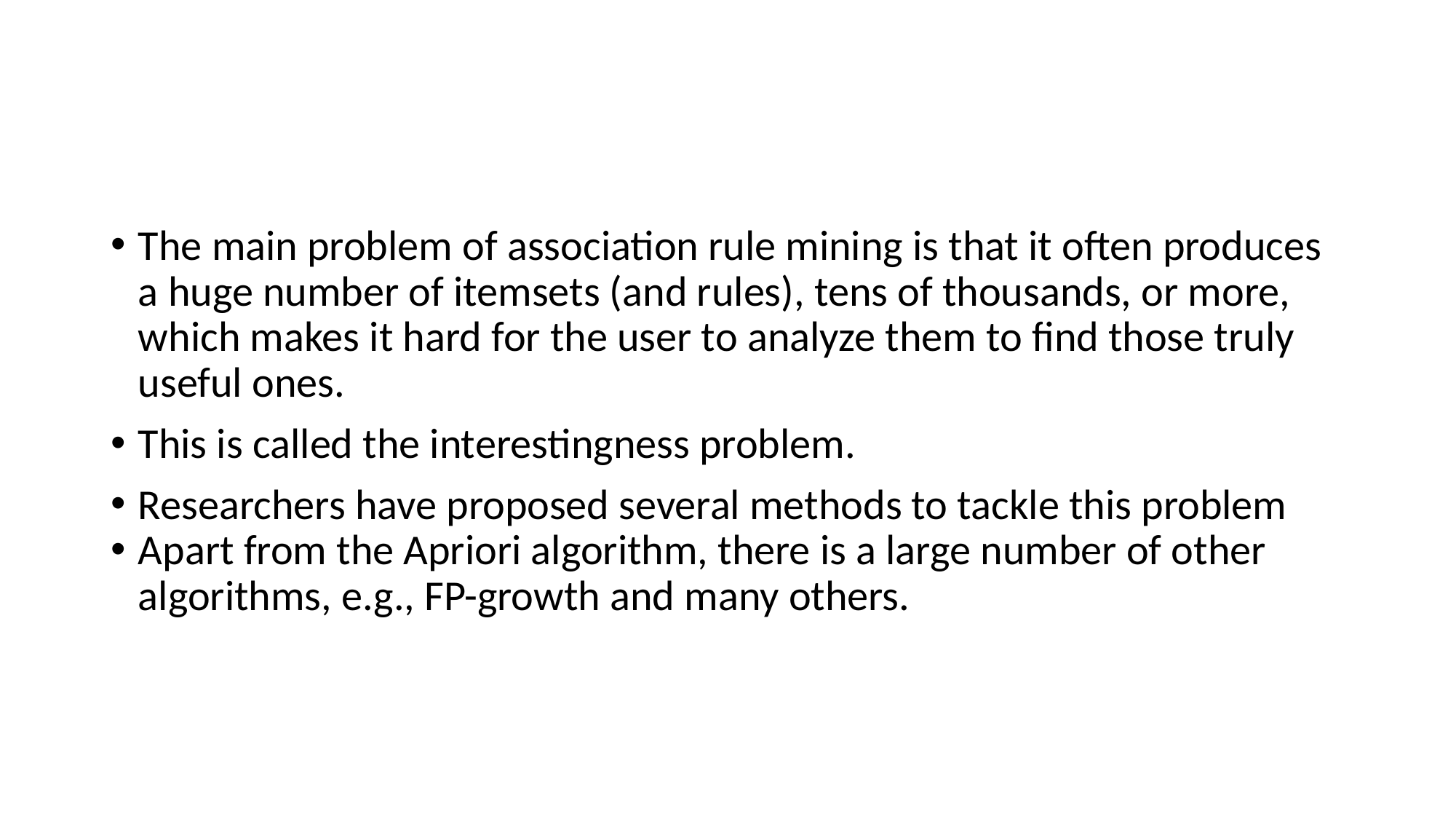

#
The main problem of association rule mining is that it often produces a huge number of itemsets (and rules), tens of thousands, or more, which makes it hard for the user to analyze them to find those truly useful ones.
This is called the interestingness problem.
Researchers have proposed several methods to tackle this problem
Apart from the Apriori algorithm, there is a large number of other algorithms, e.g., FP-growth and many others.